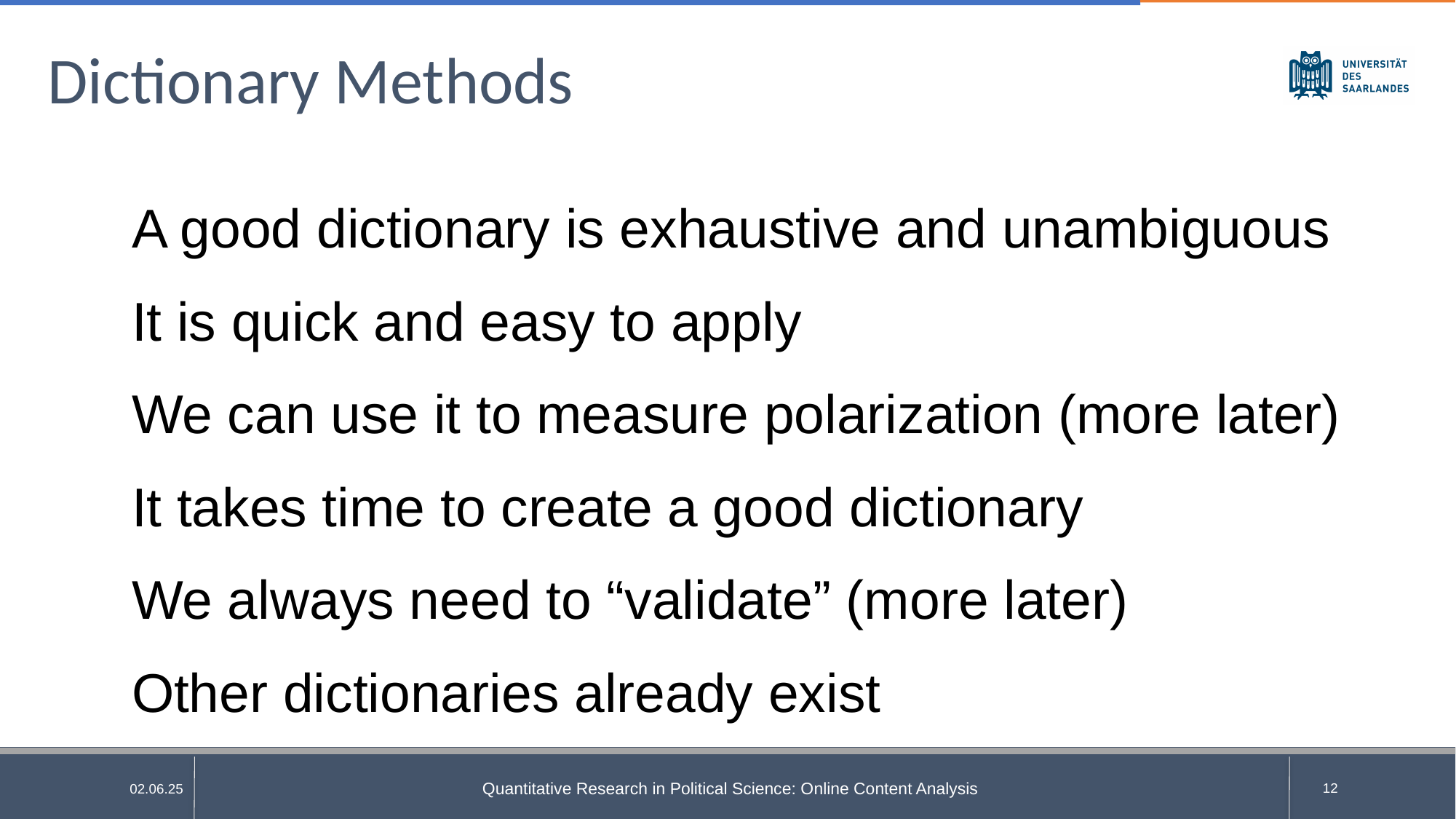

# Dictionary Methods
A good dictionary is exhaustive and unambiguous
It is quick and easy to apply
We can use it to measure polarization (more later)
It takes time to create a good dictionary
We always need to “validate” (more later)
Other dictionaries already exist
Quantitative Research in Political Science: Online Content Analysis
12
02.06.25